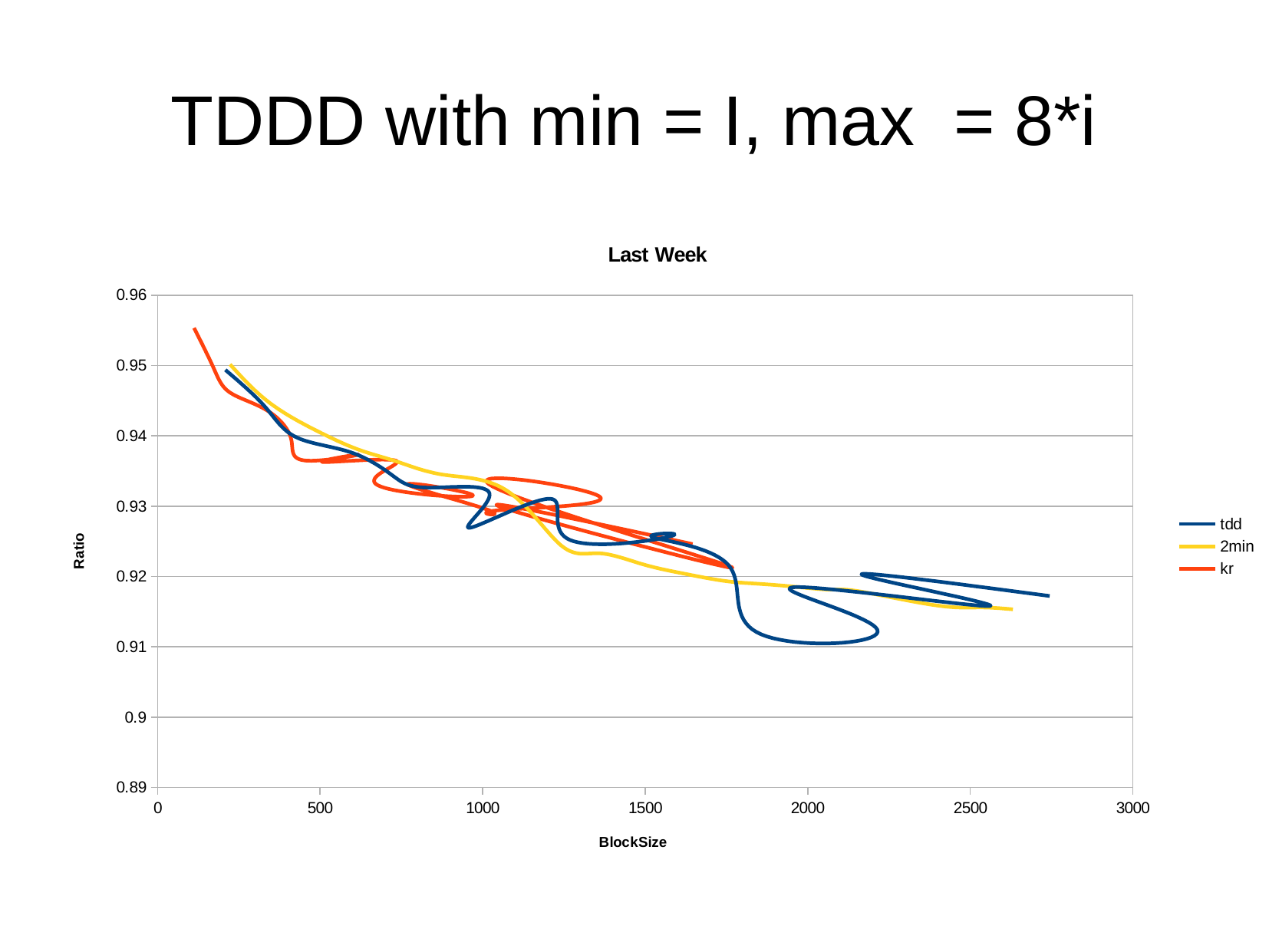

TDDD with min = I, max  = 8*i

### Chart: Last Week

| Category | tdd | 2min | kr |
|---|---|---|---|
| 1 | 0.949385783942055 | 0.950164921272591 | 0.95535255590153 |
| 2 | 0.944127186312616 | 0.944774780773542 | 0.949703034982855 |
| 3 | 0.939805287128506 | 0.94070618851171 | 0.946151199150525 |
| 4 | 0.93766686541008 | 0.938018954162516 | 0.943672916051999 |
| 5 | 0.934338968522088 | 0.936339738563851 | 0.939594012026528 |
| 6 | 0.932644466803298 | 0.934458411750608 | 0.936490002467789 |
| 7 | 0.931795929018174 | 0.932129140047202 | 0.937352516361392 |
| 8 | 0.926934688540064 | 0.92440332526064 | 0.936293133415135 |
| 9 | 0.931062761383039 | 0.923306075567785 | 0.936463452515287 |
| 10 | 0.925218714796837 | 0.921814358302961 | 0.932977115076399 |
| 11 | 0.925788826626653 | 0.920472069765076 | 0.931491289766003 |
| 12 | 0.925640912780439 | 0.91942287809184 | 0.933131546478652 |
| 13 | 0.921609586992415 | 0.919018838500644 | 0.92933007775391 |
| 14 | 0.911787096883235 | 0.918607184032052 | 0.929399219212168 |
| 15 | 0.912456323006164 | 0.918140747434491 | 0.931440463491451 |
| 16 | 0.918487433388121 | 0.917880700441224 | 0.932774774009801 |
| 17 | 0.91580120570353 | 0.915917516749883 | 0.921264641465955 |
| 18 | 0.92020596219658 | 0.915606155619762 | 0.929724095320012 |
| 19 | 0.917233832945154 | 0.915339558638433 | 0.924619654605448 |